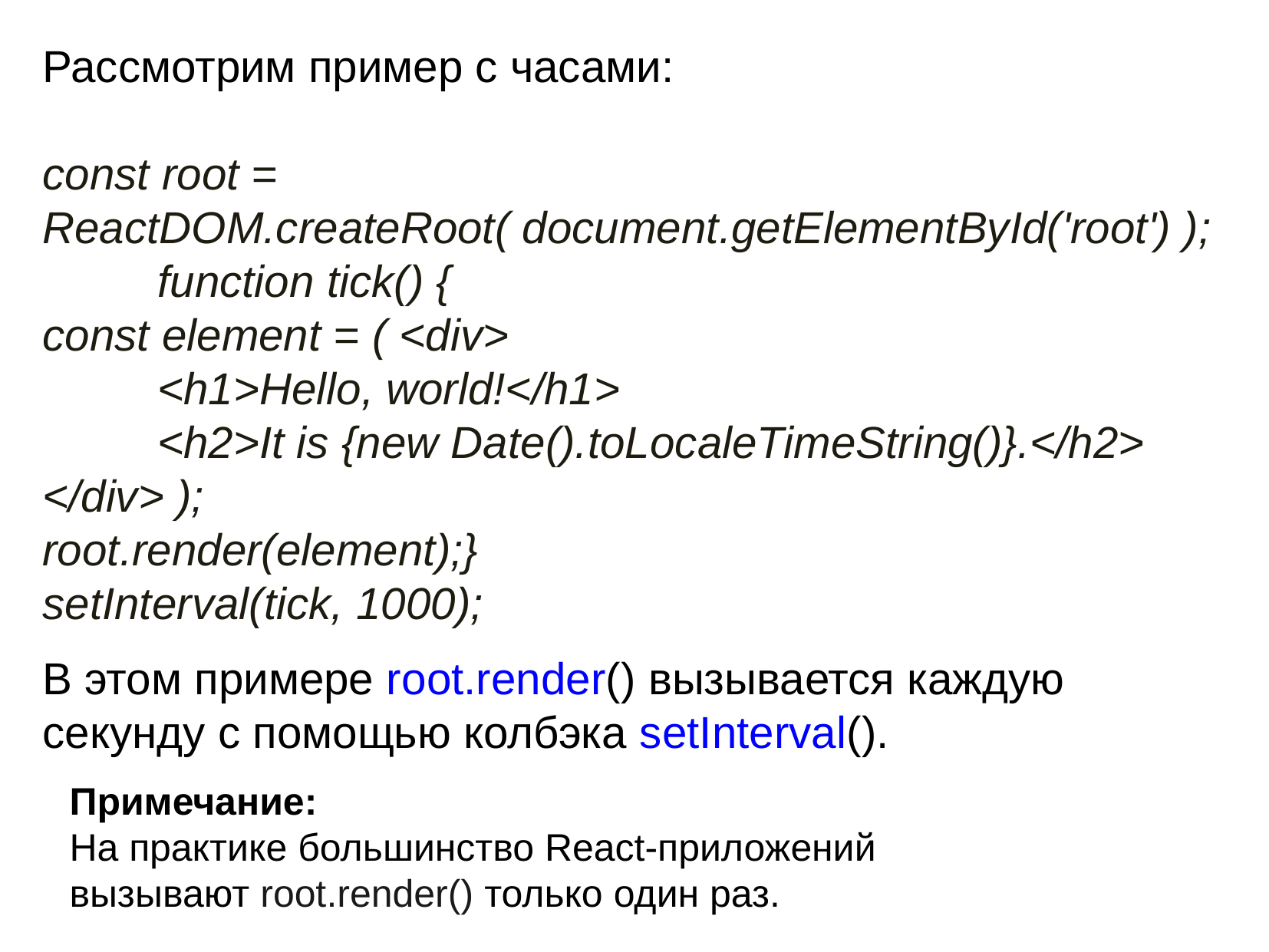

Рассмотрим пример с часами:

const root = ReactDOM.createRoot( document.getElementById('root') );
	function tick() {
const element = ( <div>
	<h1>Hello, world!</h1>
 	<h2>It is {new Date().toLocaleTimeString()}.</h2> </div> );
root.render(element);}
setInterval(tick, 1000);
В этом примере root.render() вызывается каждую секунду с помощью колбэка setInterval().
Примечание:
На практике большинство React-приложений вызывают root.render() только один раз.